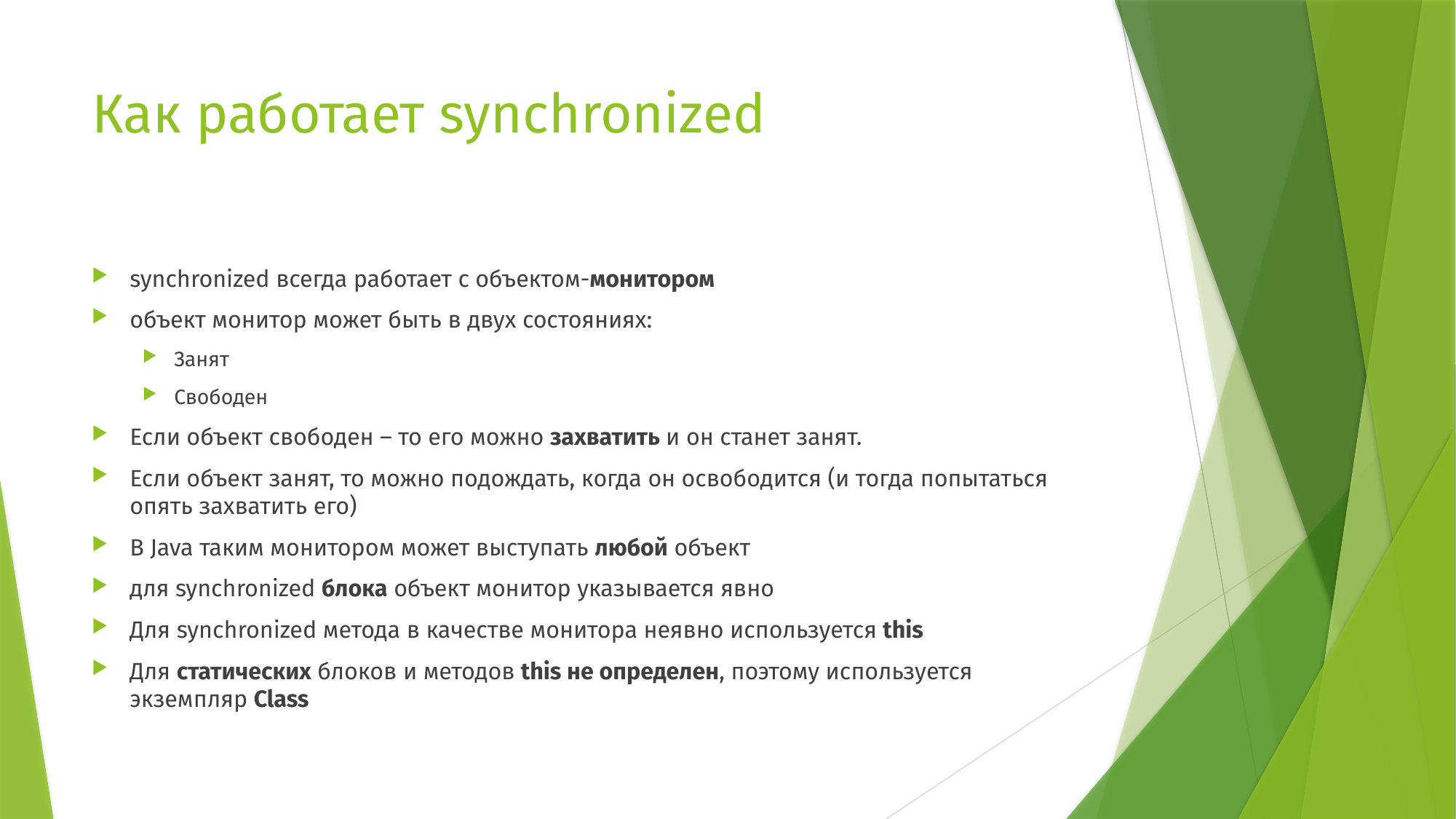

# Как работает synchronized
synchronized всегда работает с объектом-монитором
объект монитор может быть в двух состояниях:
Занят
Свободен
Если объект свободен – то его можно захватить и он станет занят.
Если объект занят, то можно подождать, когда он освободится (и тогда попытаться опять захватить его)
В Java таким монитором может выступать любой объект
для synchronized блока объект монитор указывается явно
Для synchronized метода в качестве монитора неявно используется this
Для статических блоков и методов this не определен, поэтому используется экземпляр Class